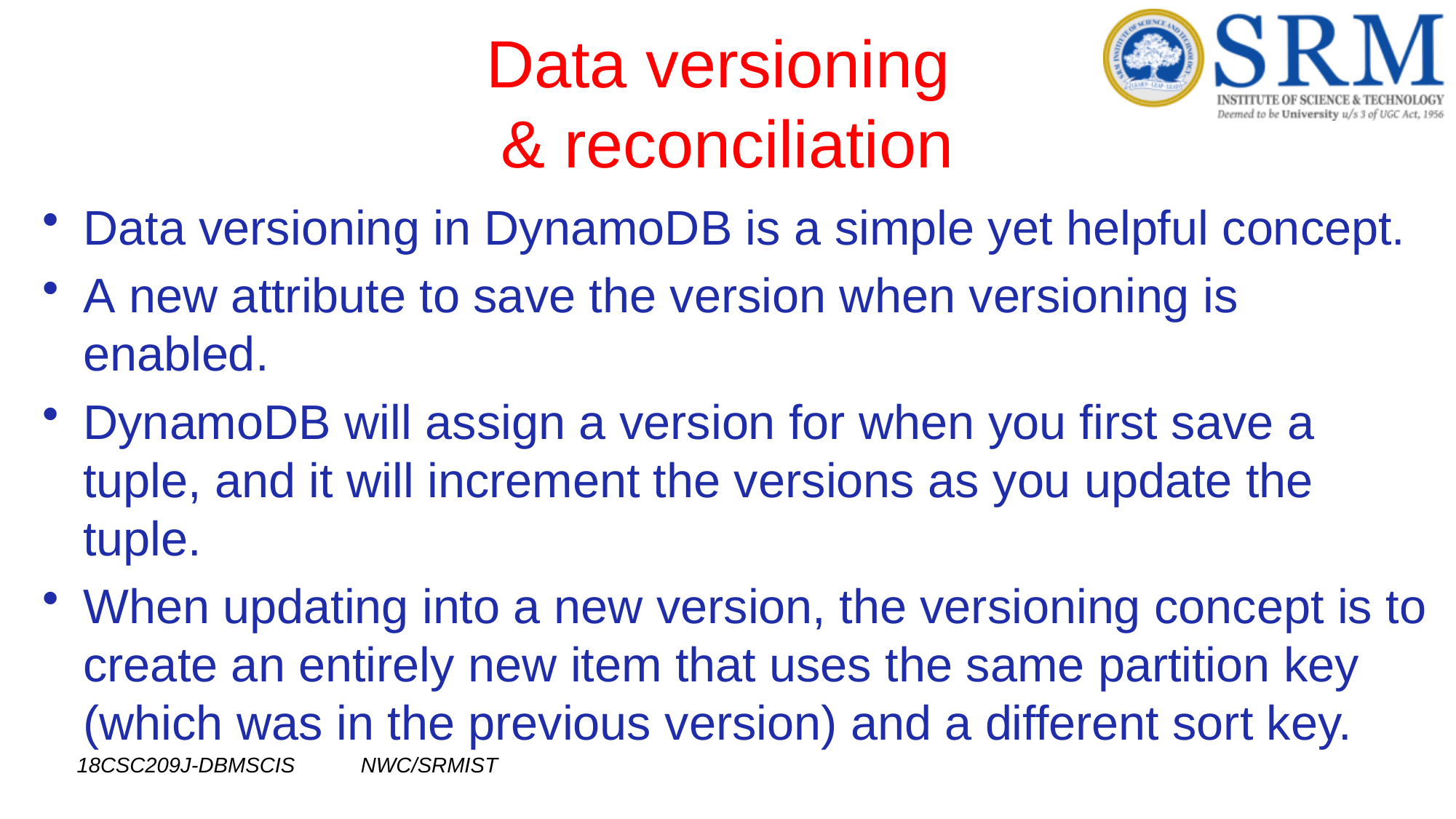

# Data versioning & reconciliation
Data versioning in DynamoDB is a simple yet helpful concept.
A new attribute to save the version when versioning is enabled.
DynamoDB will assign a version for when you first save a tuple, and it will increment the versions as you update the tuple.
When updating into a new version, the versioning concept is to create an entirely new item that uses the same partition key (which was in the previous version) and a different sort key.
18CSC209J-DBMSCIS           NWC/SRMIST
49